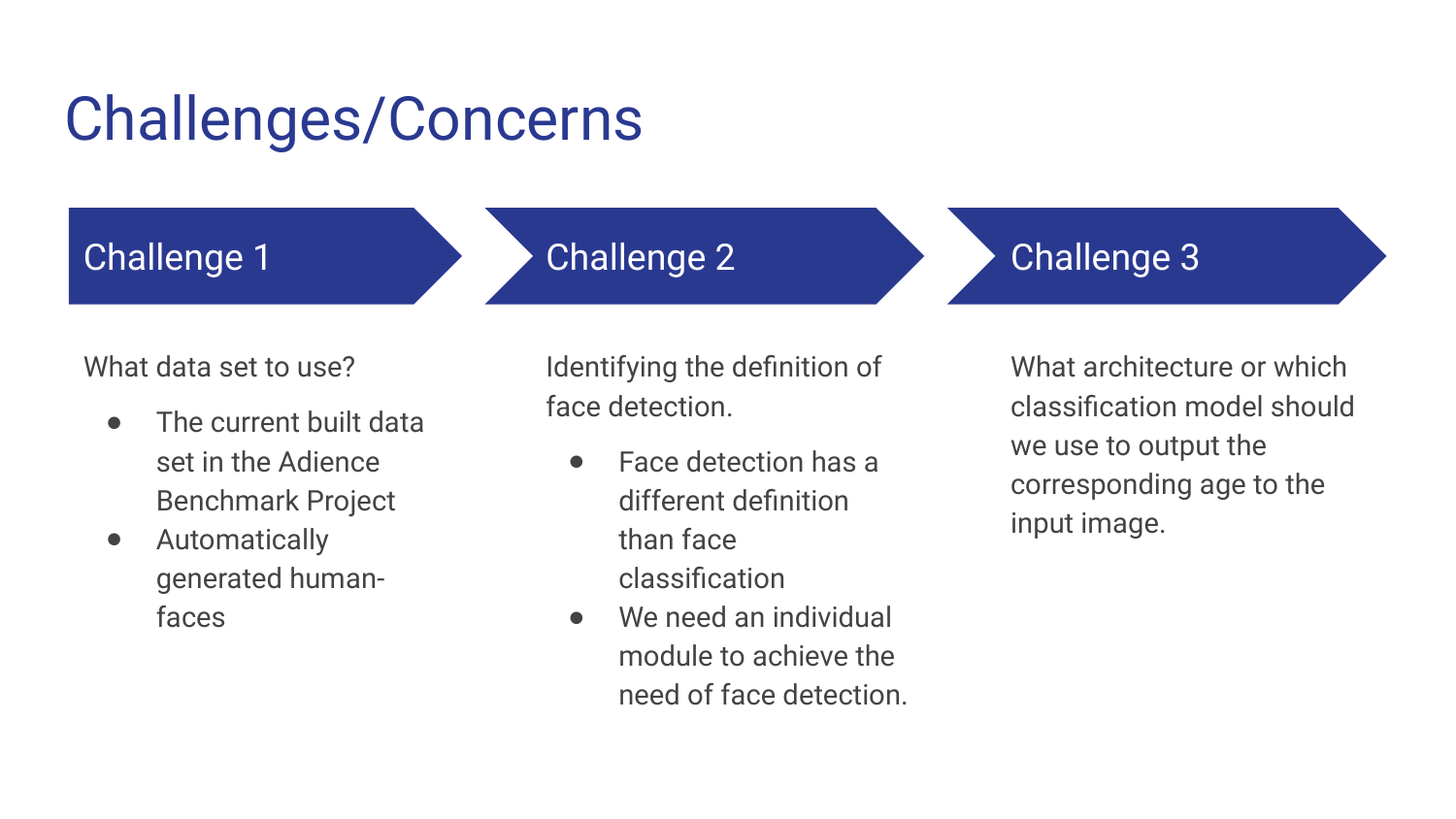

# Challenges/Concerns

Challenge 1
Challenge 2
Challenge 3
What data set to use?
The current built data set in the Adience Benchmark Project
Automatically generated human-faces

Identifying the definition of face detection.
Face detection has a different definition than face classification
We need an individual module to achieve the need of face detection.
What architecture or which classification model should we use to output the corresponding age to the input image.